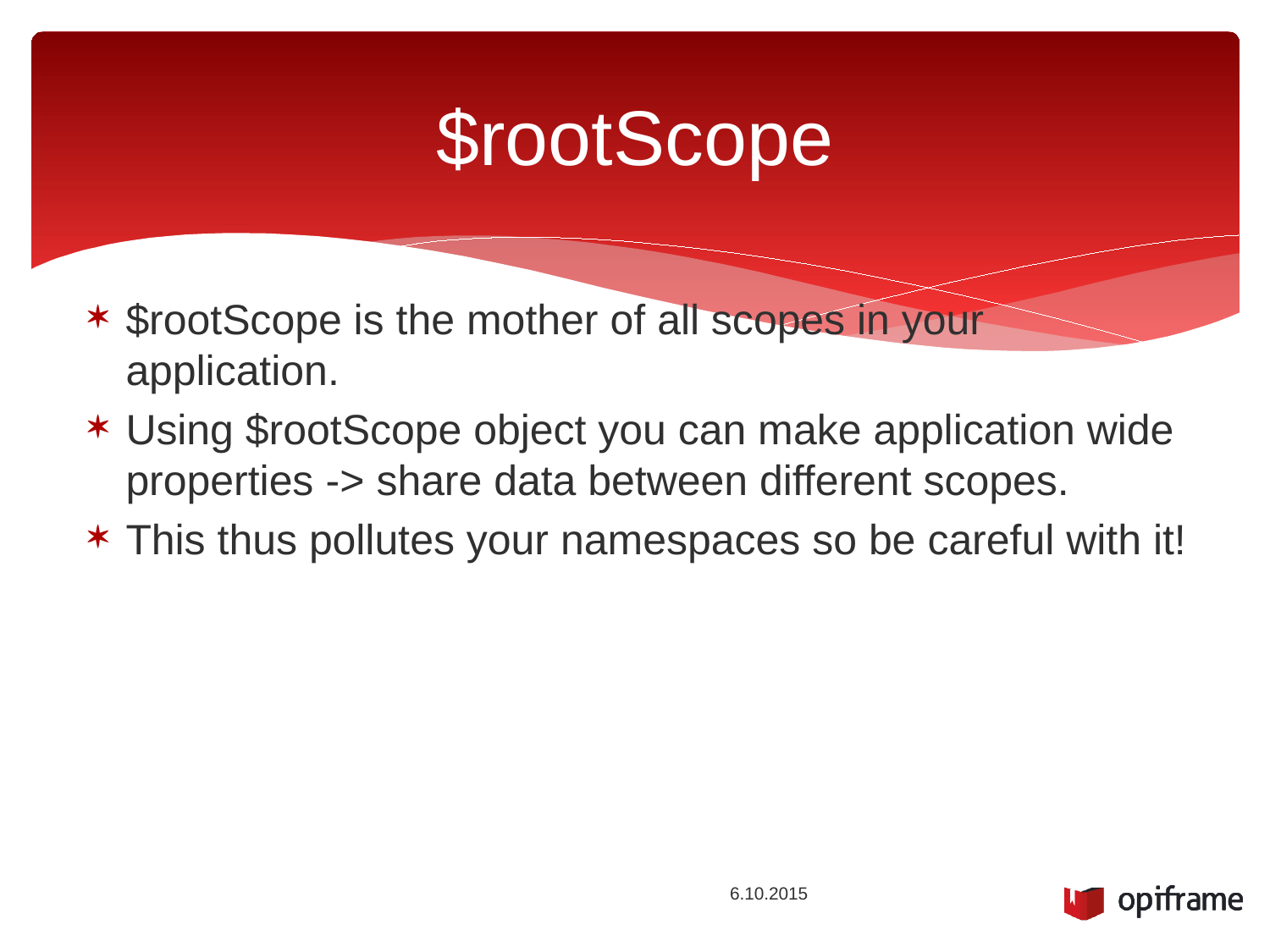

# $rootScope
$rootScope is the mother of all scopes in your application.
Using $rootScope object you can make application wide properties -> share data between different scopes.
This thus pollutes your namespaces so be careful with it!

6.10.2015